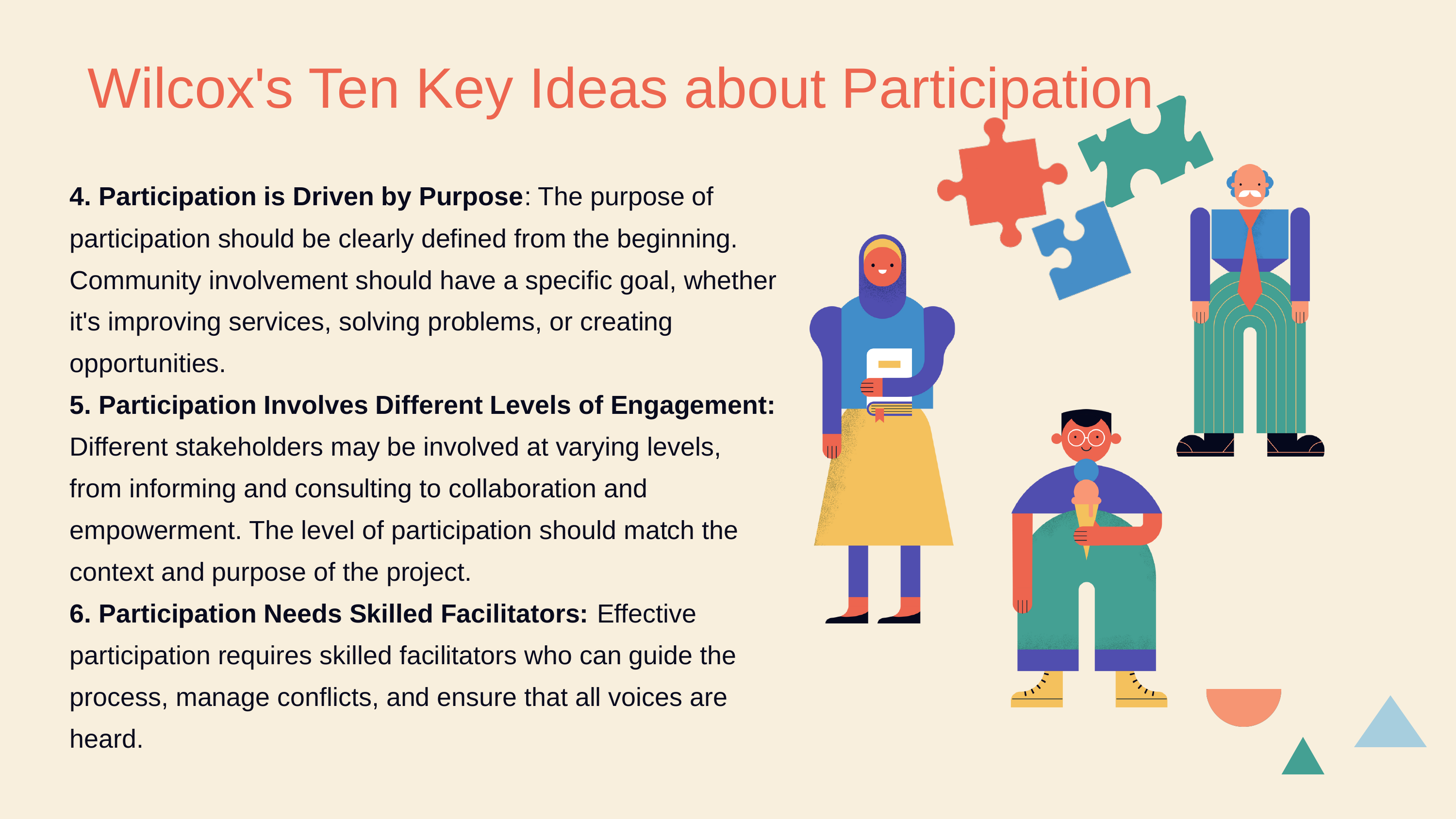

Wilcox's Ten Key Ideas about Participation

4. Participation is Driven by Purpose: The purpose of participation should be clearly defined from the beginning. Community involvement should have a specific goal, whether it's improving services, solving problems, or creating opportunities.
5. Participation Involves Different Levels of Engagement: Different stakeholders may be involved at varying levels, from informing and consulting to collaboration and empowerment. The level of participation should match the context and purpose of the project.
6. Participation Needs Skilled Facilitators: Effective participation requires skilled facilitators who can guide the process, manage conflicts, and ensure that all voices are heard.